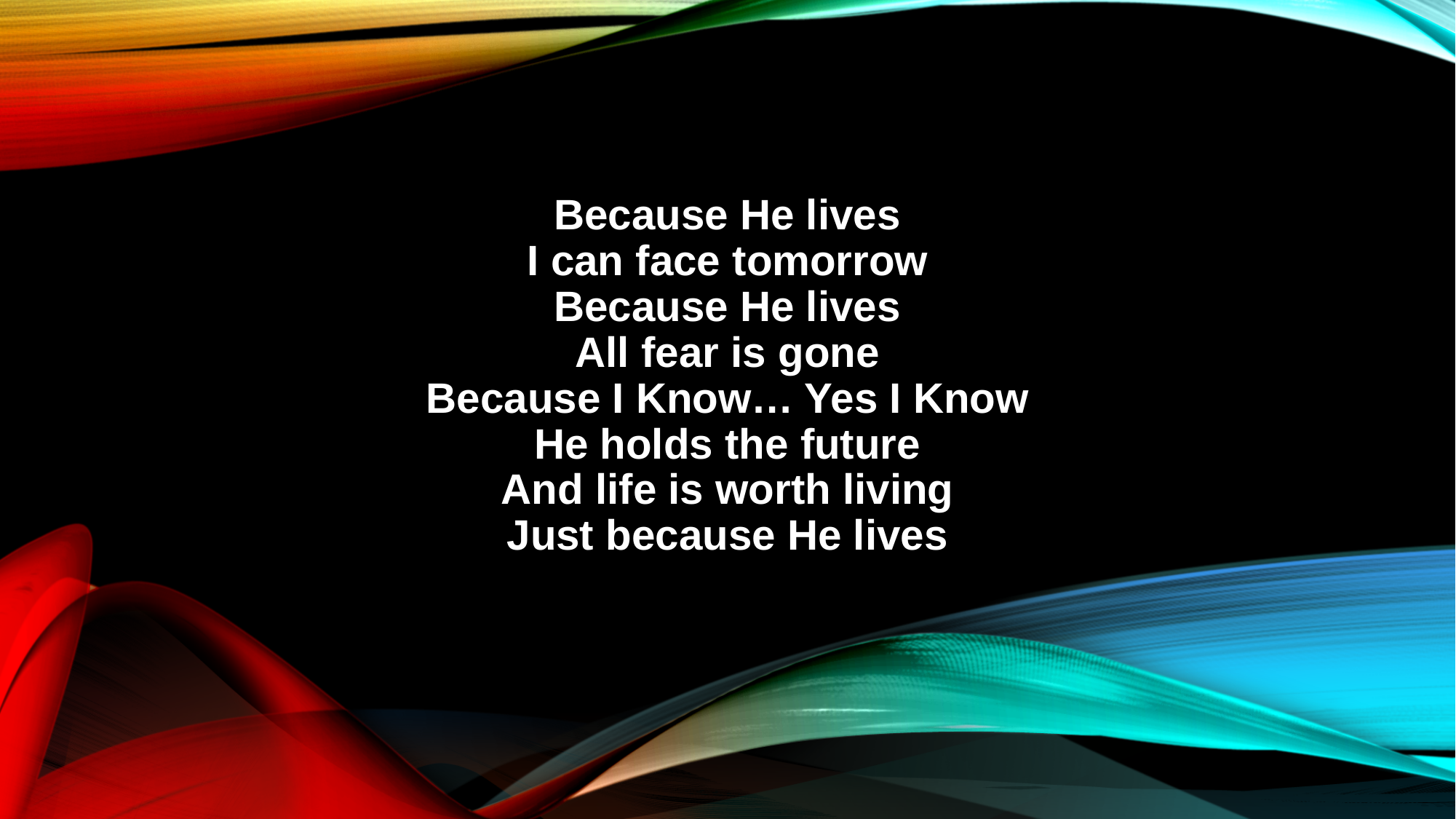

Because He lives
I can face tomorrow
Because He lives
All fear is gone
Because I Know… Yes I Know
He holds the future
And life is worth living
Just because He lives